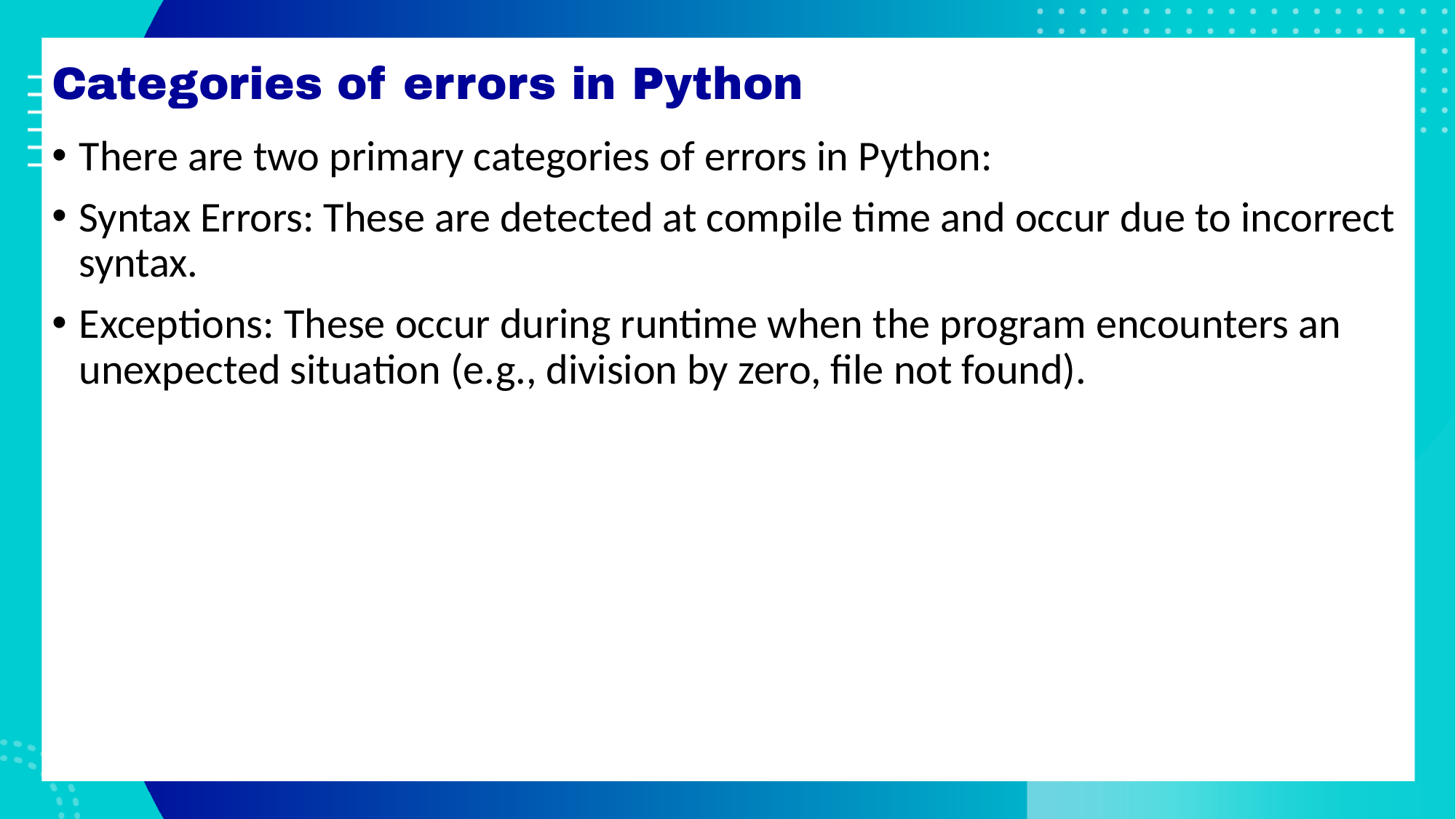

# Categories of errors in Python
There are two primary categories of errors in Python:
Syntax Errors: These are detected at compile time and occur due to incorrect syntax.
Exceptions: These occur during runtime when the program encounters an unexpected situation (e.g., division by zero, file not found).